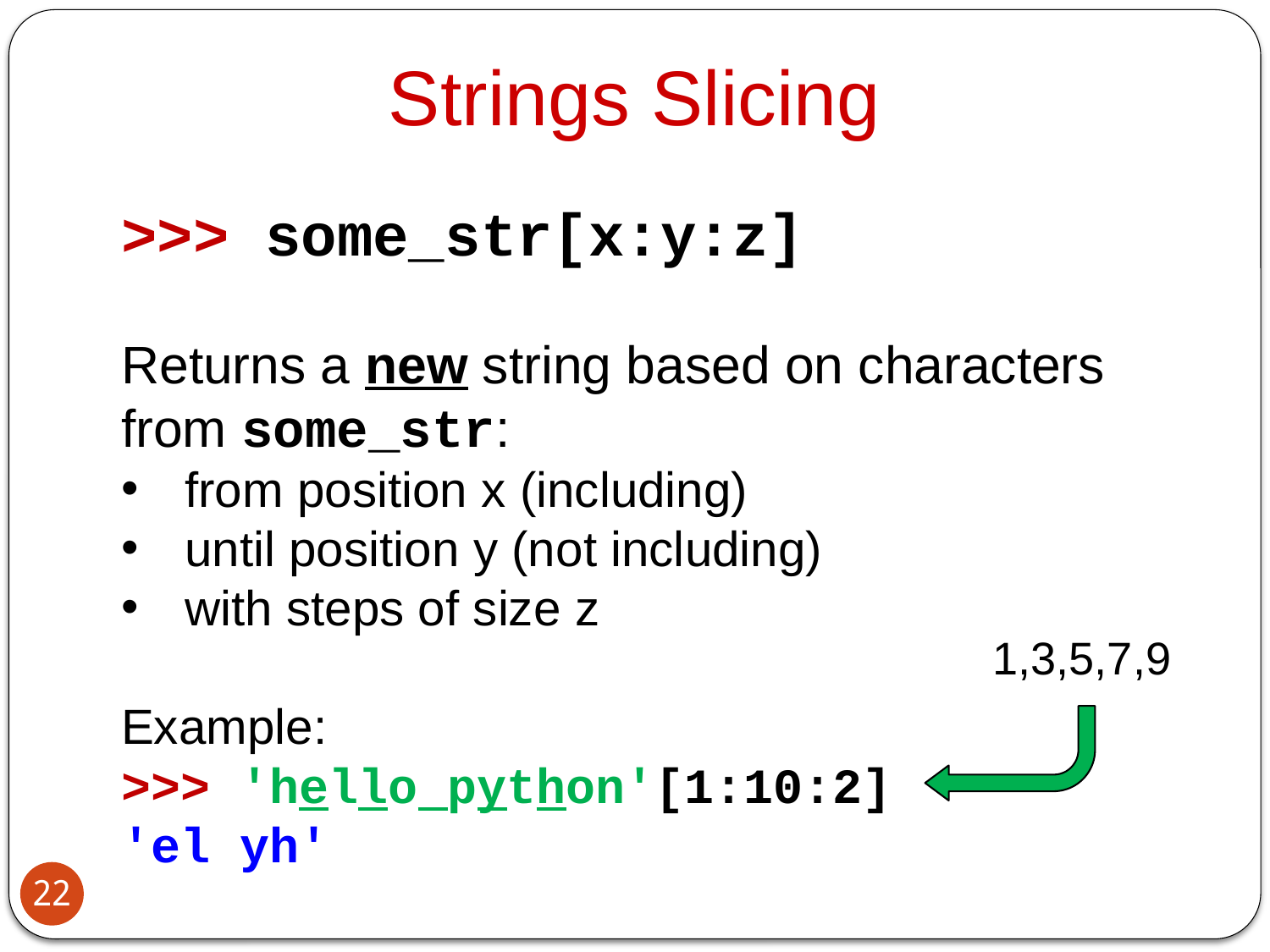

Strings Slicing
>>> some_str[x:y:z]

Returns a new string based on characters
from some_str:
from position x (including)
until position y (not including)
with steps of size z

Example:
>>> 'hello python'[1:10:2]
'el yh'

1,3,5,7,9

22